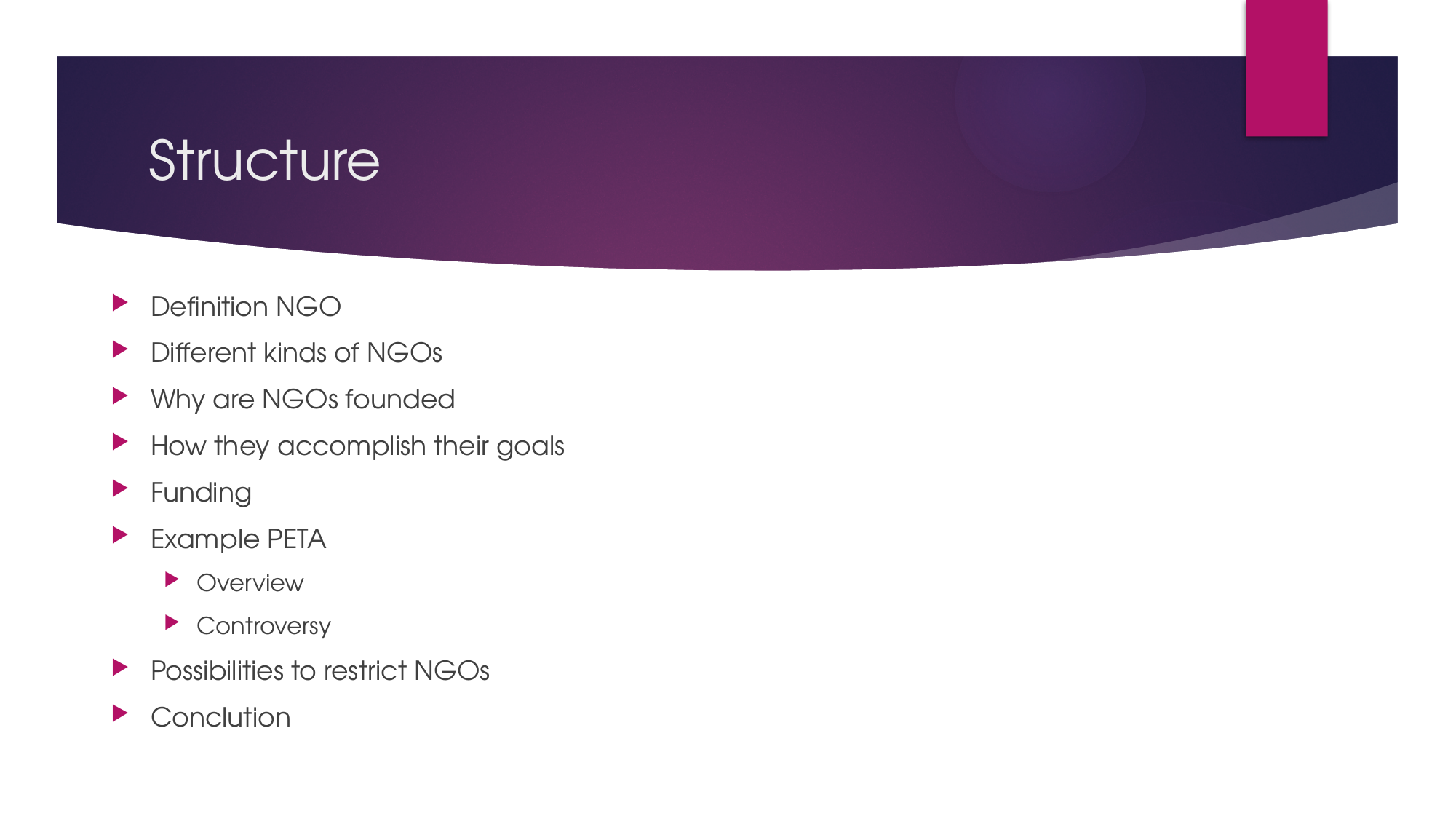

# Structure
Definition NGO
Different kinds of NGOs
Why are NGOs founded
How they accomplish their goals
Funding
Example PETA
Overview
Controversy
Possibilities to restrict NGOs
Conclution